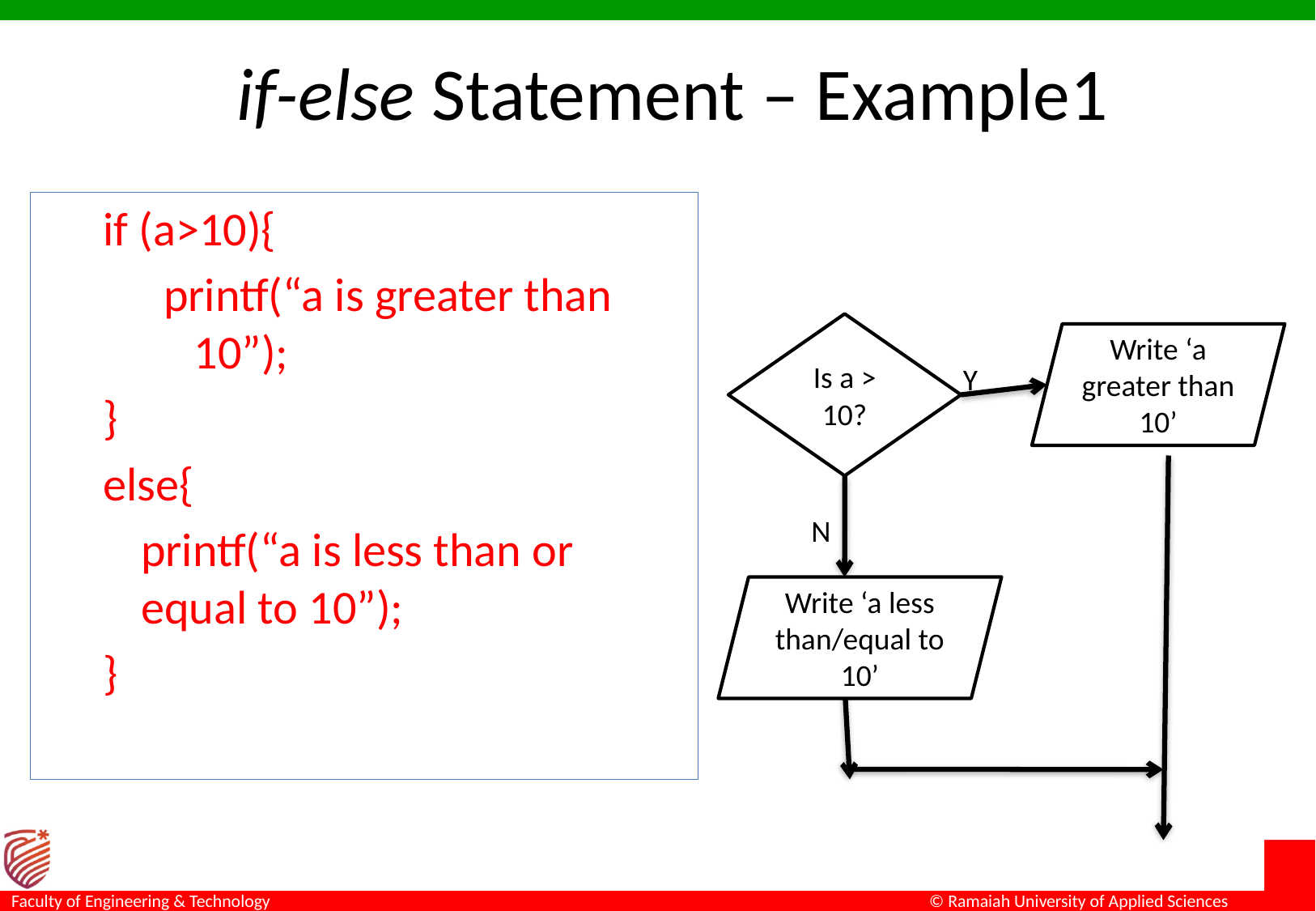

# if-else Statement – Example1

if (a>10){
printf(“a is greater than 10”);
}
else{
	printf(“a is less than or equal to 10”);
}

Is a > 10?
Write ‘a greater than 10’
Y
N
Write ‘a less than/equal to 10’